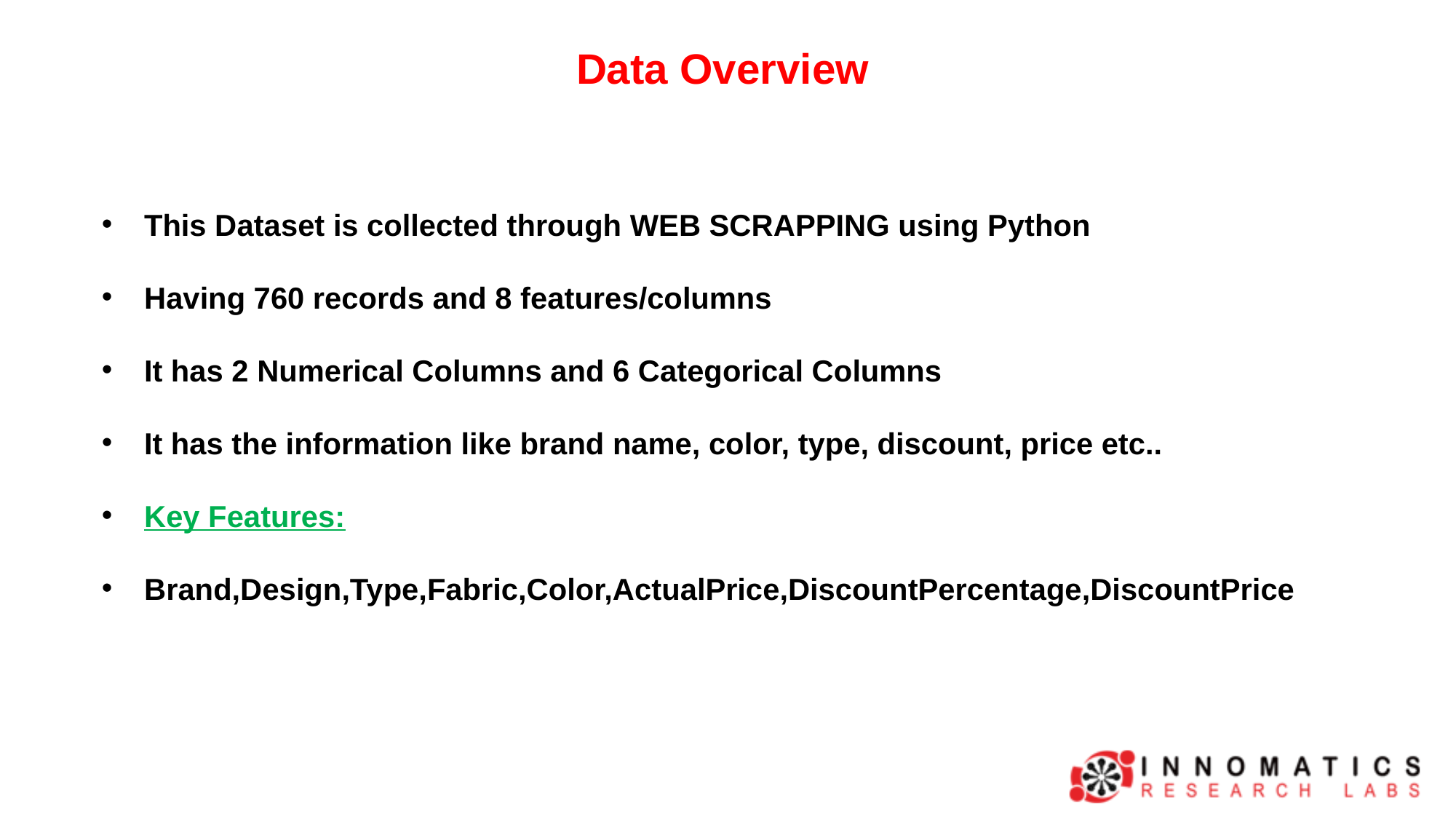

Data Overview
  This Dataset is collected through WEB SCRAPPING using Python

  Having 760 records and 8 features/columns

  It has 2 Numerical Columns and 6 Categorical Columns

  It has the information like brand name, color, type, discount, price etc..

  Key Features:

  Brand,Design,Type,Fabric,Color,ActualPrice,DiscountPercentage,DiscountPrice